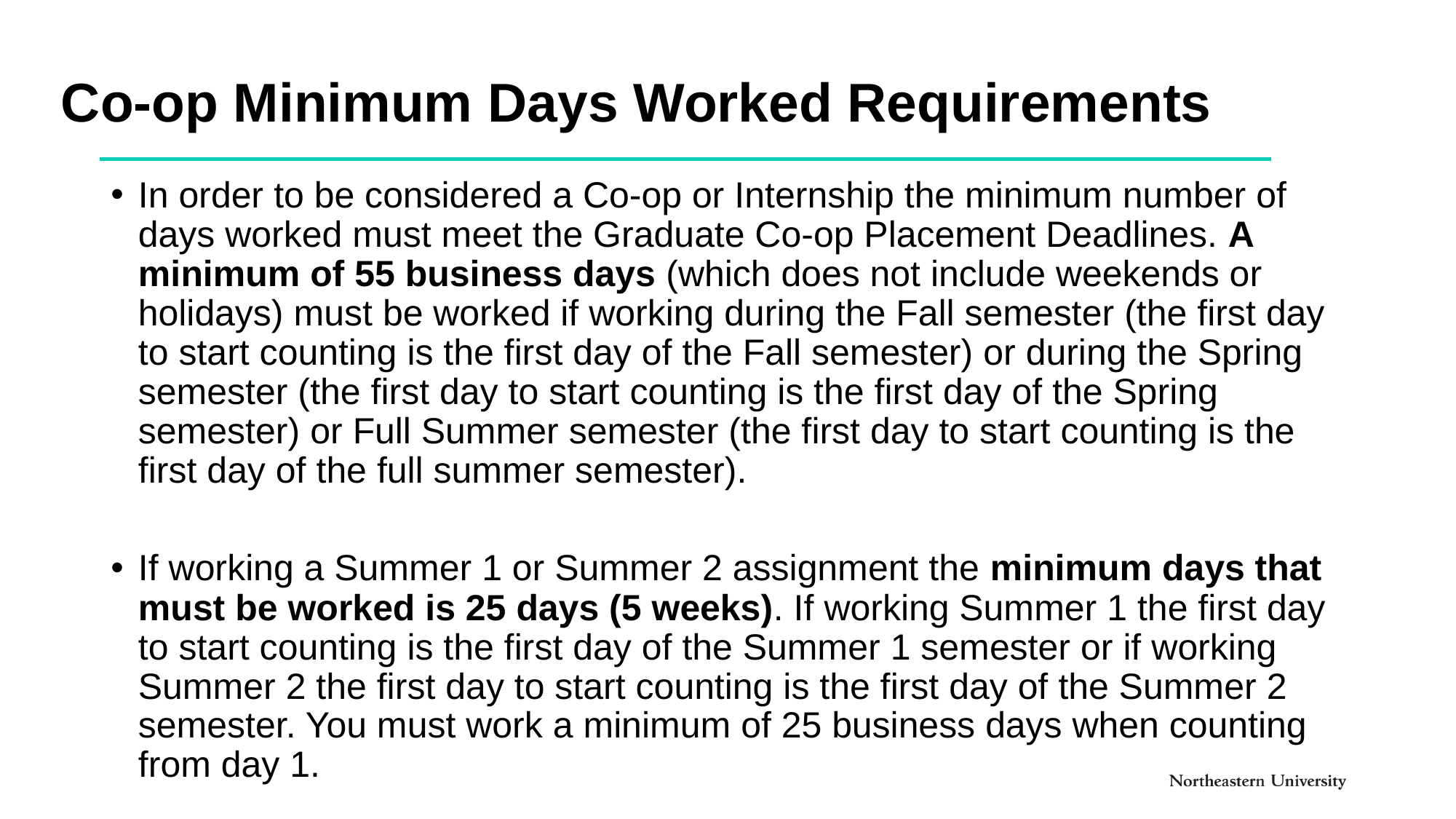

# Co-op Minimum Days Worked Requirements
In order to be considered a Co-op or Internship the minimum number of days worked must meet the Graduate Co-op Placement Deadlines. A minimum of 55 business days (which does not include weekends or holidays) must be worked if working during the Fall semester (the first day to start counting is the first day of the Fall semester) or during the Spring semester (the first day to start counting is the first day of the Spring semester) or Full Summer semester (the first day to start counting is the first day of the full summer semester).
If working a Summer 1 or Summer 2 assignment the minimum days that must be worked is 25 days (5 weeks). If working Summer 1 the first day to start counting is the first day of the Summer 1 semester or if working Summer 2 the first day to start counting is the first day of the Summer 2 semester. You must work a minimum of 25 business days when counting from day 1.